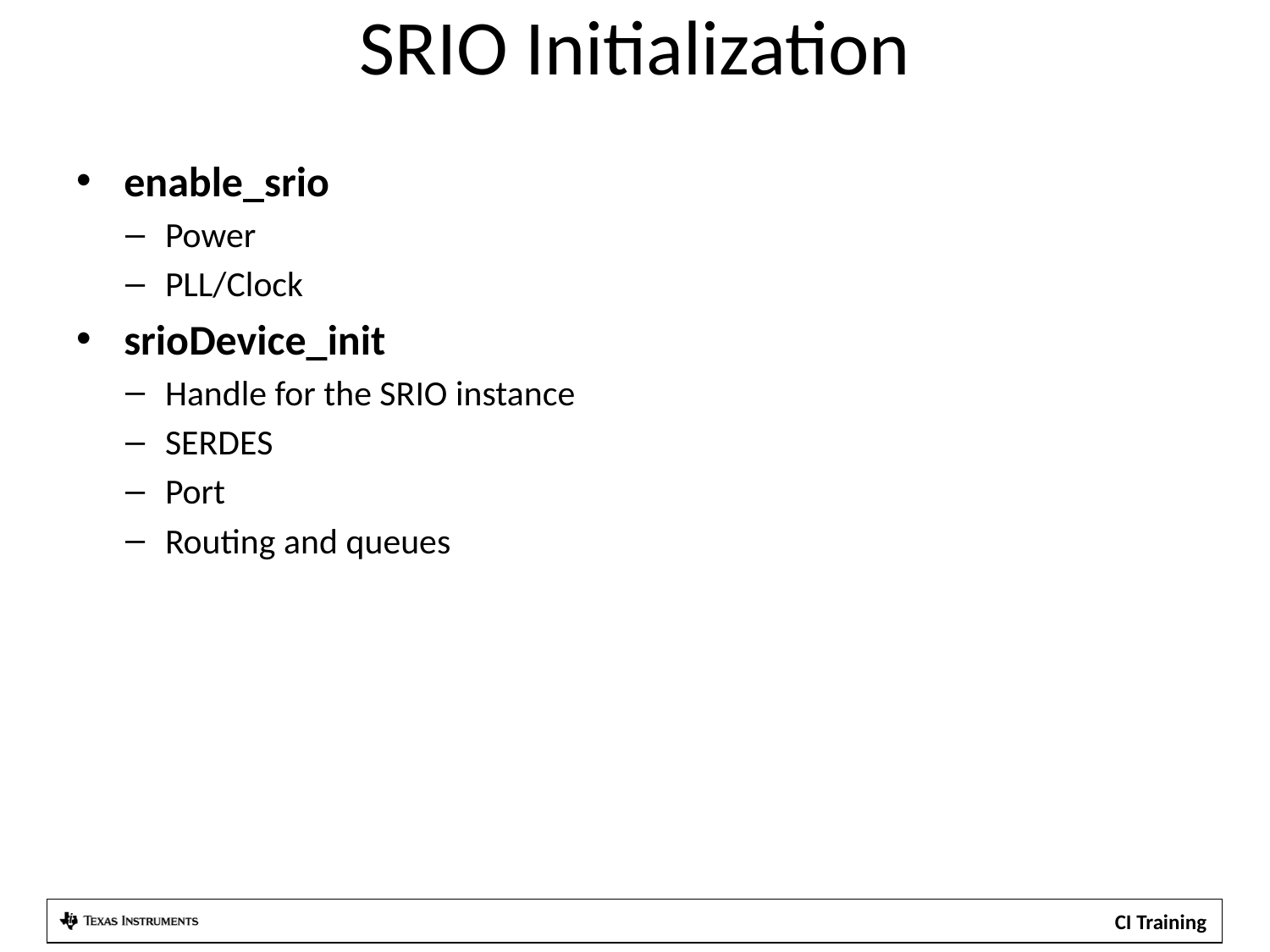

SRIO Initialization
enable_srio
Power
PLL/Clock
srioDevice_init
Handle for the SRIO instance
SERDES
Port
Routing and queues